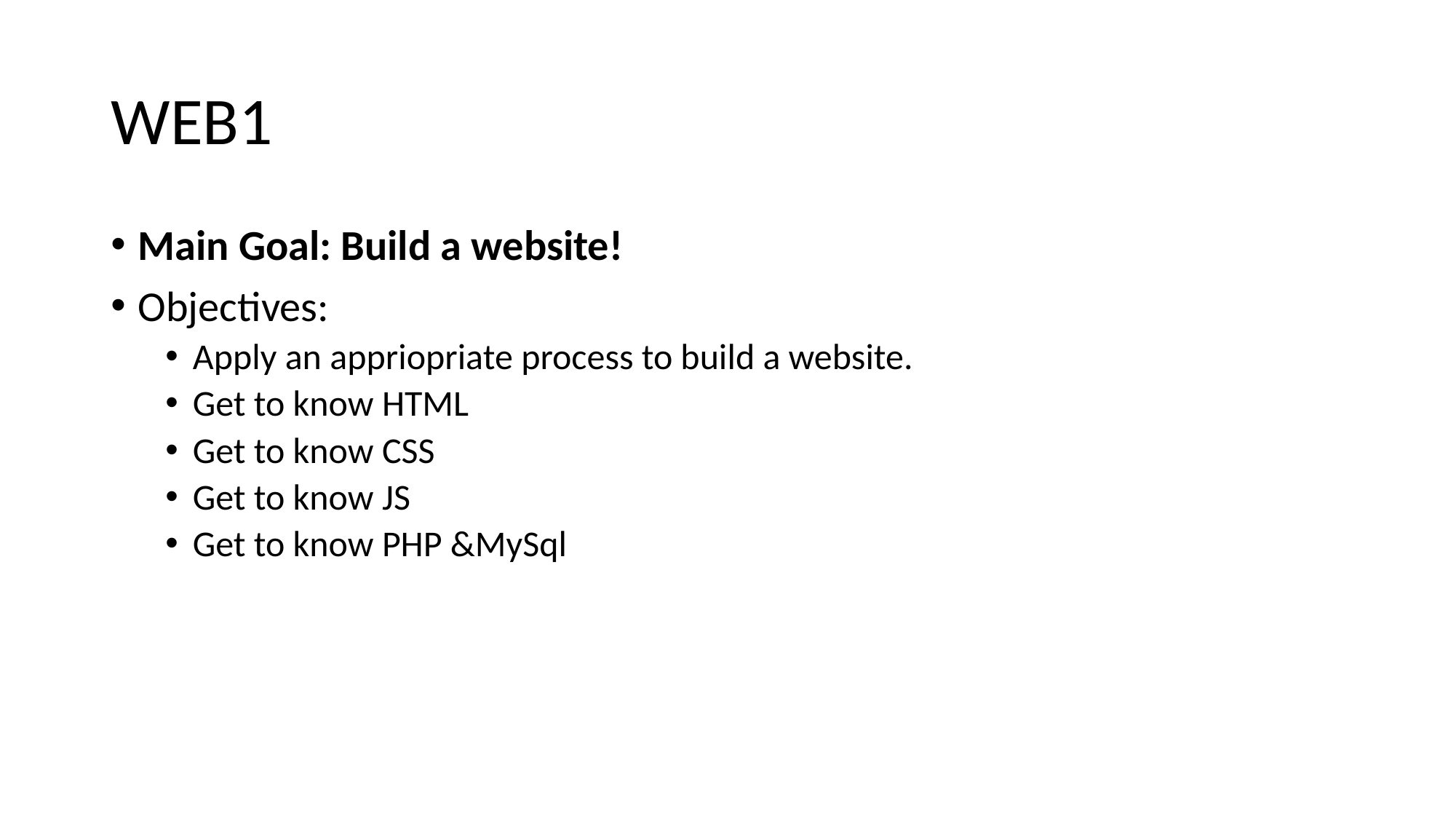

# WEB1
Main Goal: Build a website!
Objectives:
Apply an appriopriate process to build a website.
Get to know HTML
Get to know CSS
Get to know JS
Get to know PHP &MySql